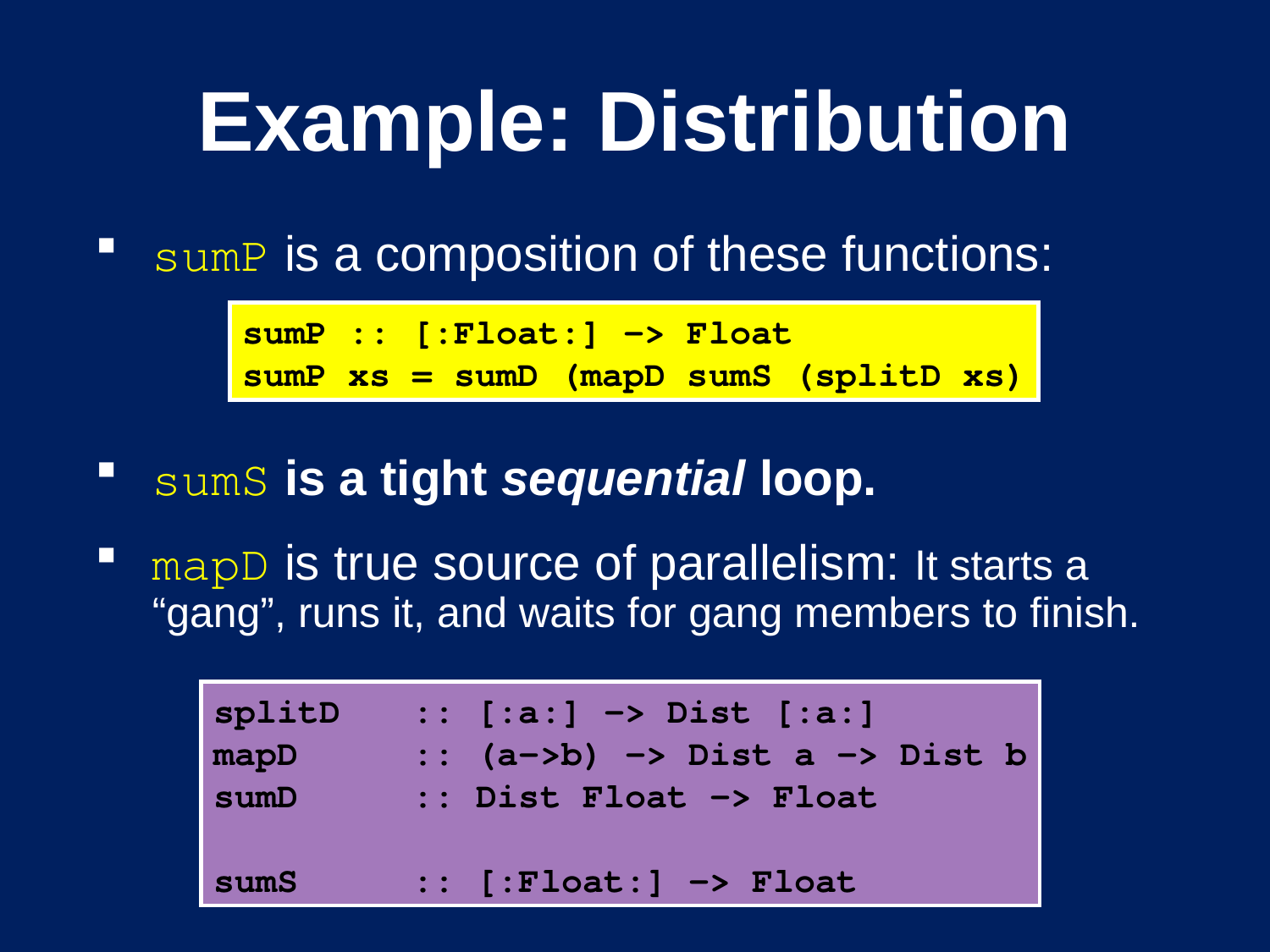

# Example: Distribution
sumP is a composition of these functions:

sumS is a tight sequential loop.
mapD is true source of parallelism: It starts a “gang”, runs it, and waits for gang members to finish.
sumP :: [:Float:] -> Float
sumP xs = sumD (mapD sumS (splitD xs)
splitD  	:: [:a:] -> Dist [:a:]
mapD 	:: (a->b) -> Dist a -> Dist b
sumD 	:: Dist Float -> Float

sumS	:: [:Float:] -> Float